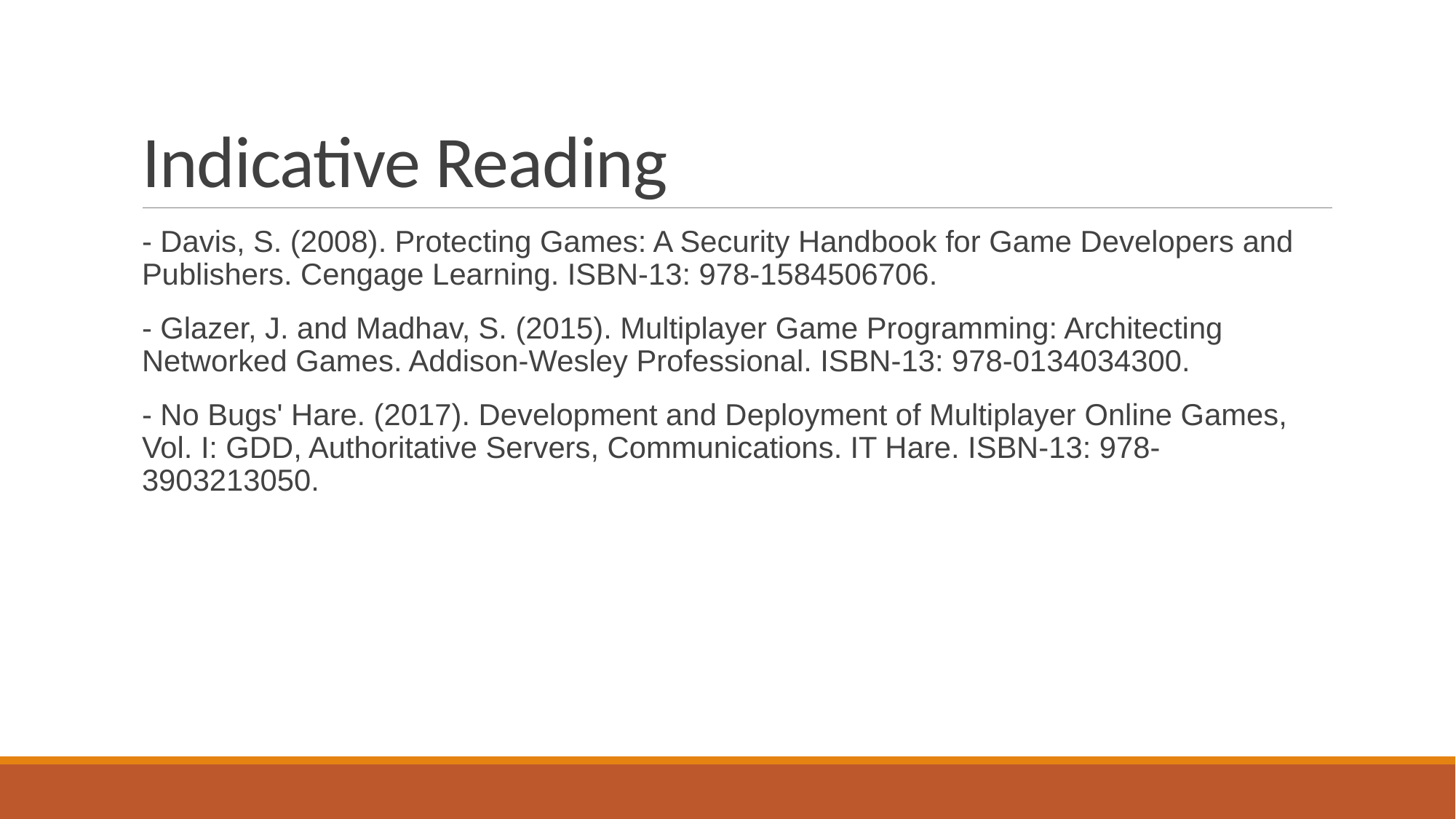

# Indicative Reading
- Davis, S. (2008). Protecting Games: A Security Handbook for Game Developers and Publishers. Cengage Learning. ISBN-13: 978-1584506706.
- Glazer, J. and Madhav, S. (2015). Multiplayer Game Programming: Architecting Networked Games. Addison-Wesley Professional. ISBN-13: 978-0134034300.
- No Bugs' Hare. (2017). Development and Deployment of Multiplayer Online Games, Vol. I: GDD, Authoritative Servers, Communications. IT Hare. ISBN-13: 978-3903213050.